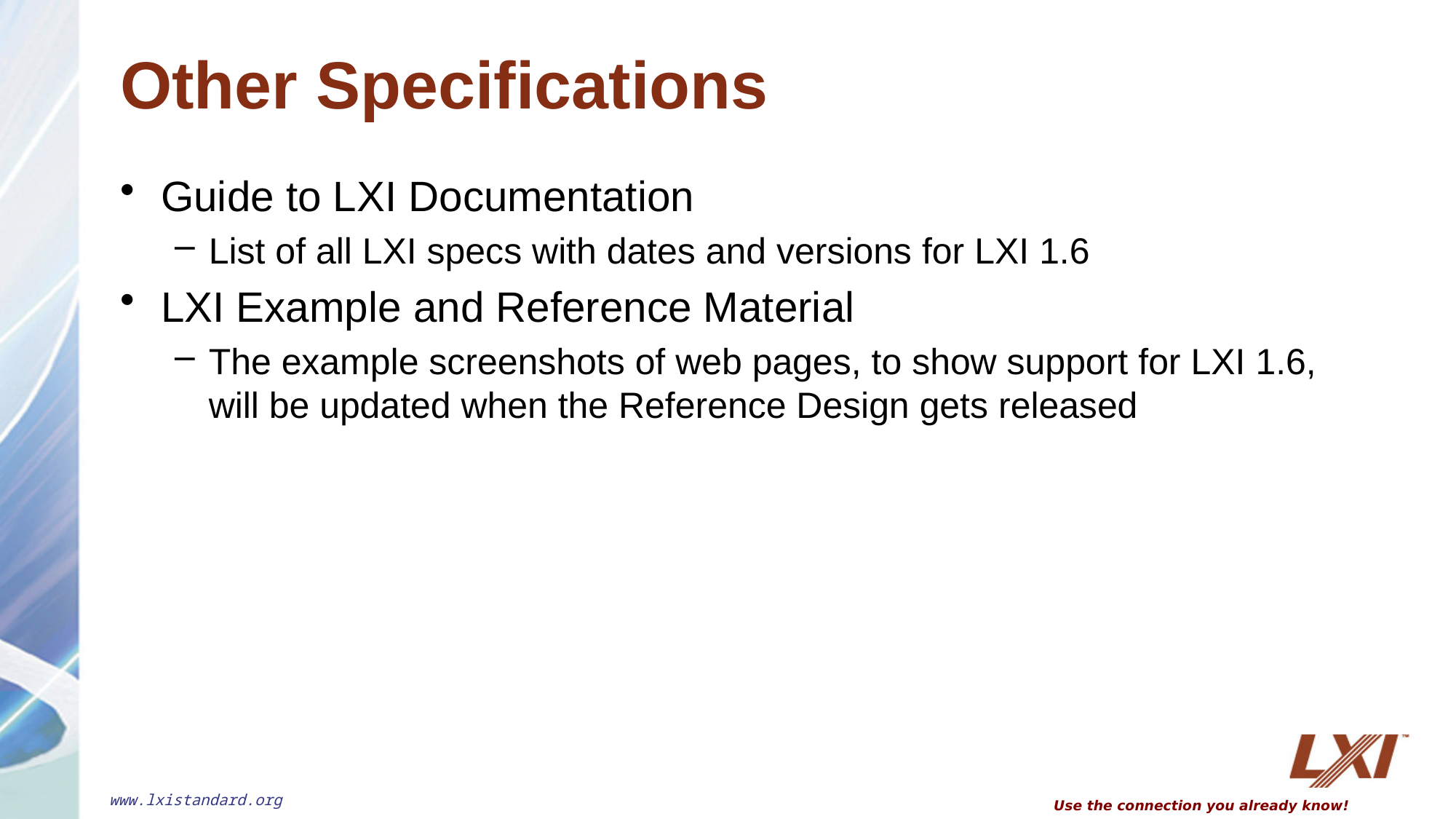

# Other Specifications
Guide to LXI Documentation
List of all LXI specs with dates and versions for LXI 1.6
LXI Example and Reference Material
The example screenshots of web pages, to show support for LXI 1.6,  will be updated when the Reference Design gets released